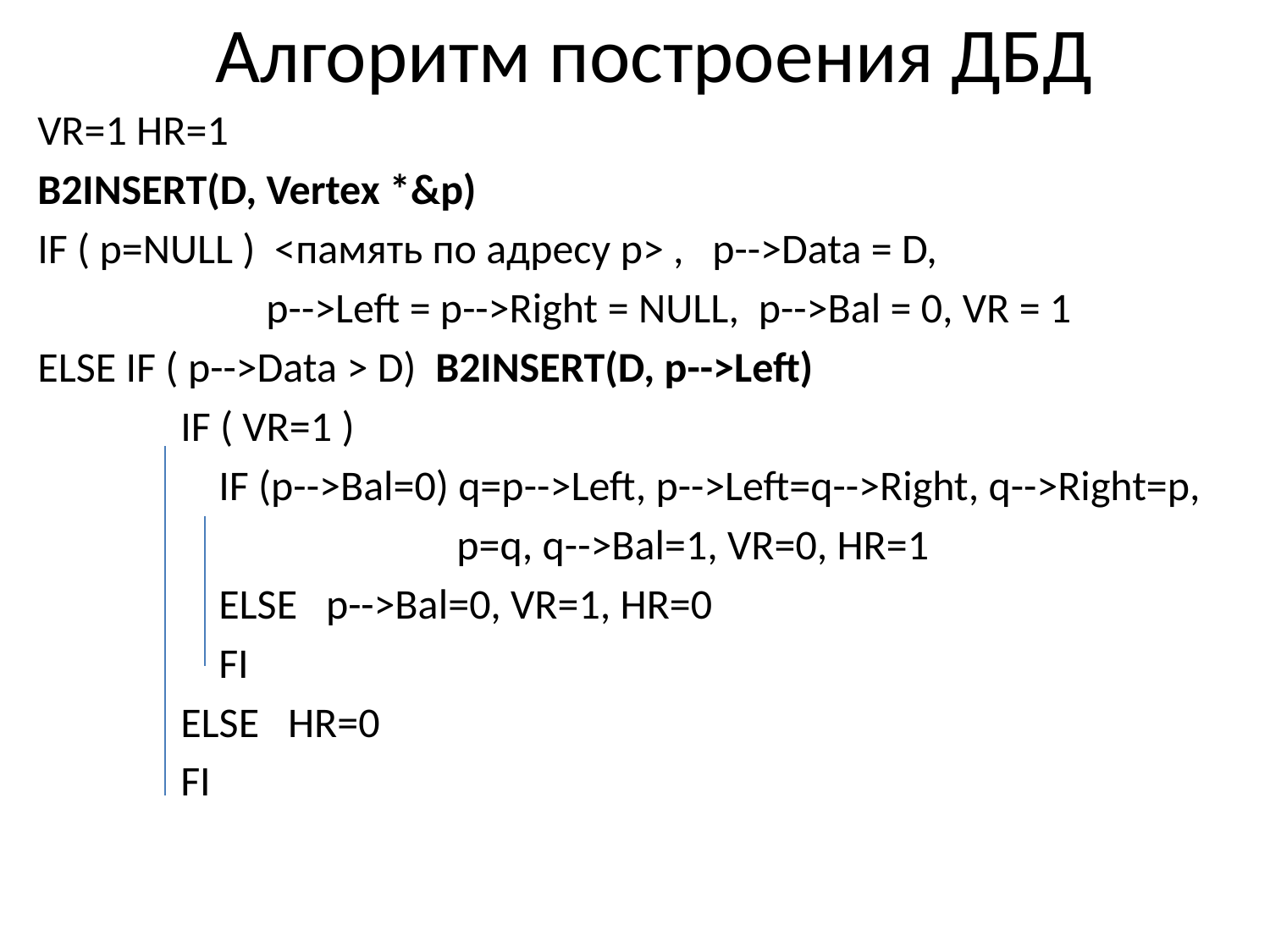

# Алгоритм построения ДБД
VR=1 HR=1
B2INSERT(D, Vertex *&p)
IF ( p=NULL )  <память по адресу p> ,   p-->Data = D,
                        p-->Left = p-->Right = NULL,  p-->Bal = 0, VR = 1
ELSE IF ( p-->Data > D)  B2INSERT(D, p-->Left)
               IF ( VR=1 )
                   IF (p-->Bal=0) q=p-->Left, p-->Left=q-->Right, q-->Right=p,
                                            p=q, q-->Bal=1, VR=0, HR=1
                   ELSE   p-->Bal=0, VR=1, HR=0
                   FI
               ELSE   HR=0
               FI